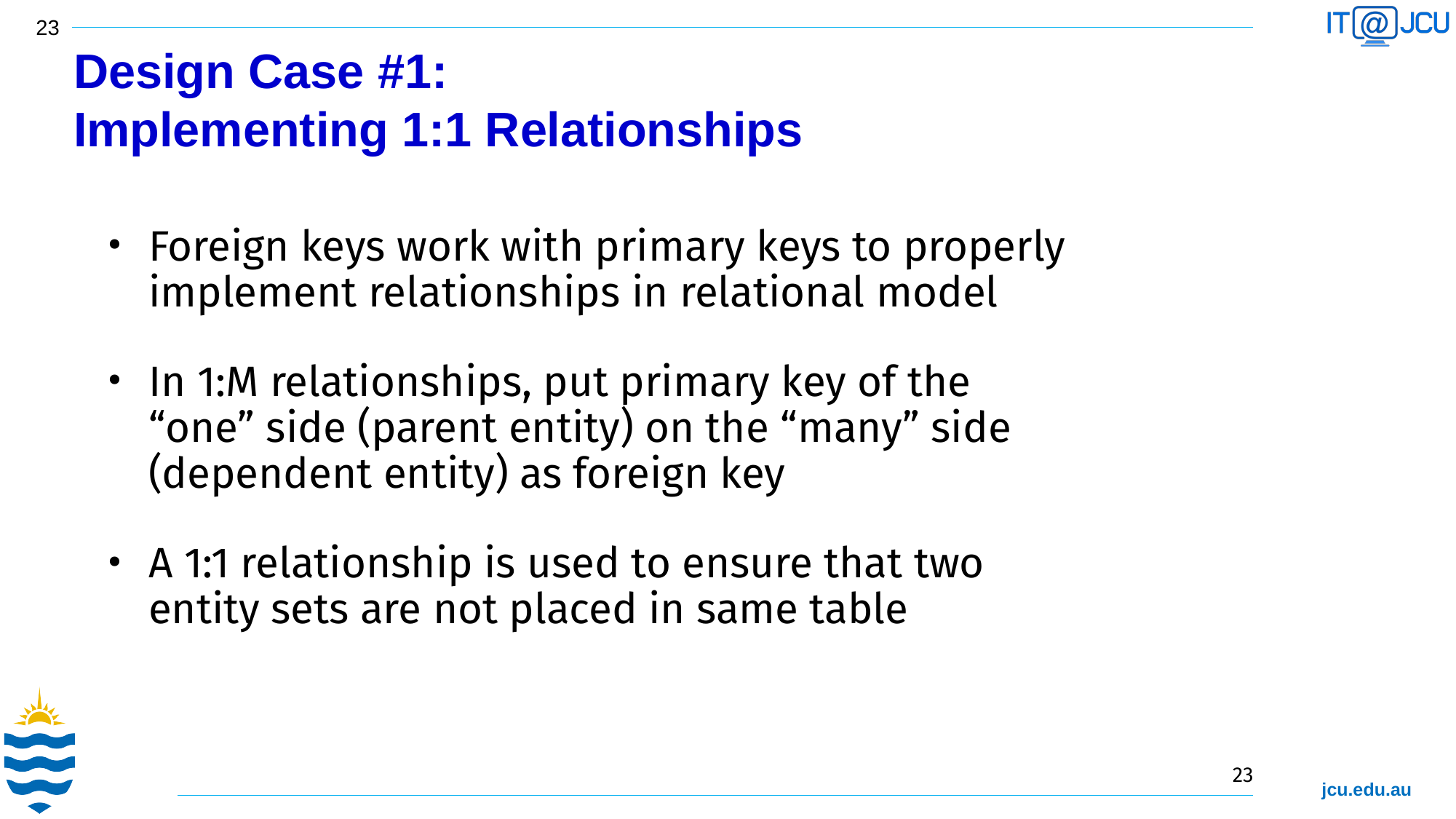

Design Case #1:
Implementing 1:1 Relationships
Foreign keys work with primary keys to properly implement relationships in relational model

In 1:M relationships, put primary key of the “one” side (parent entity) on the “many” side (dependent entity) as foreign key

A 1:1 relationship is used to ensure that two entity sets are not placed in same table
23